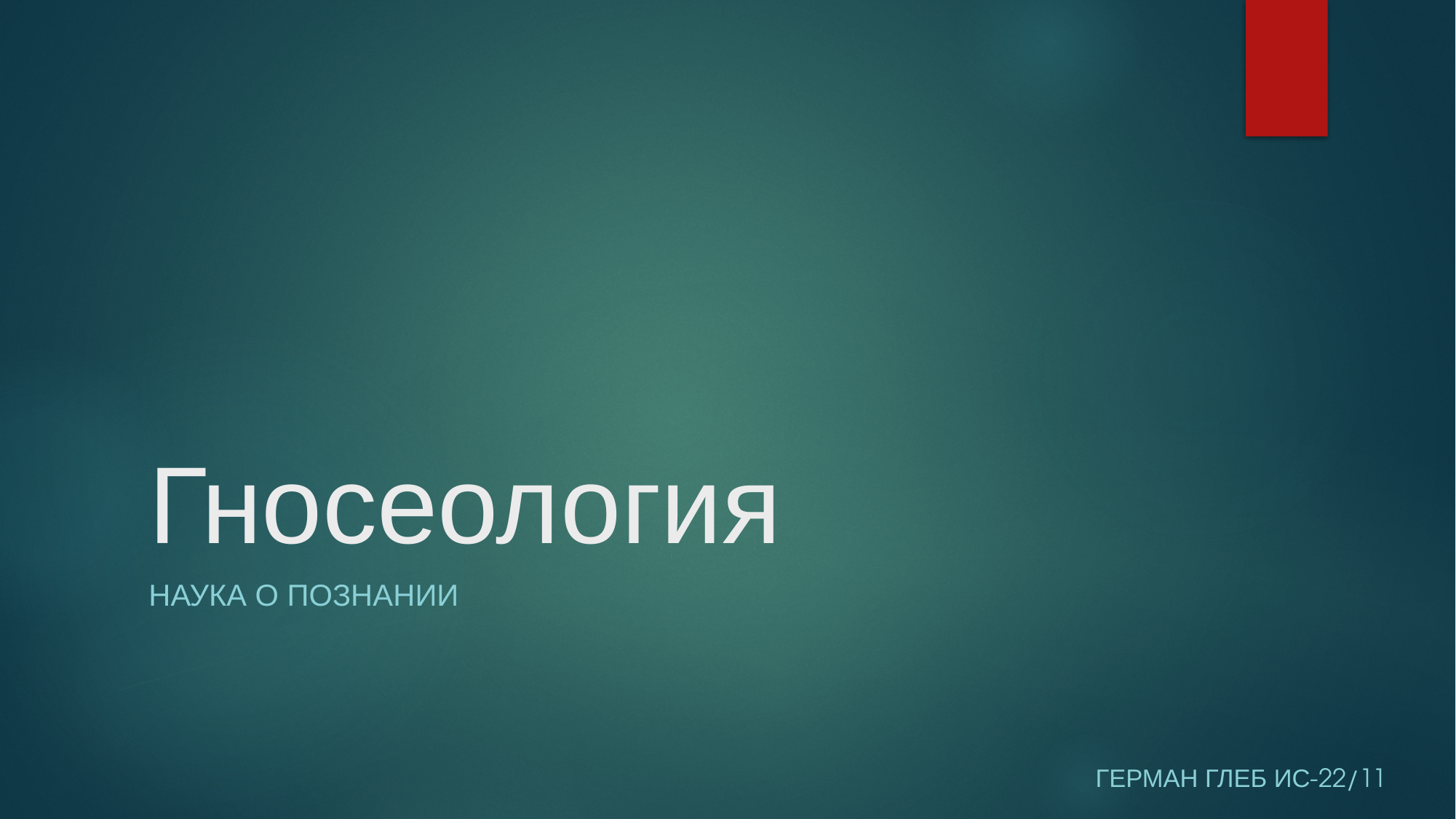

# Гносеология
Наука о познании
Герман Глеб ис-22/11